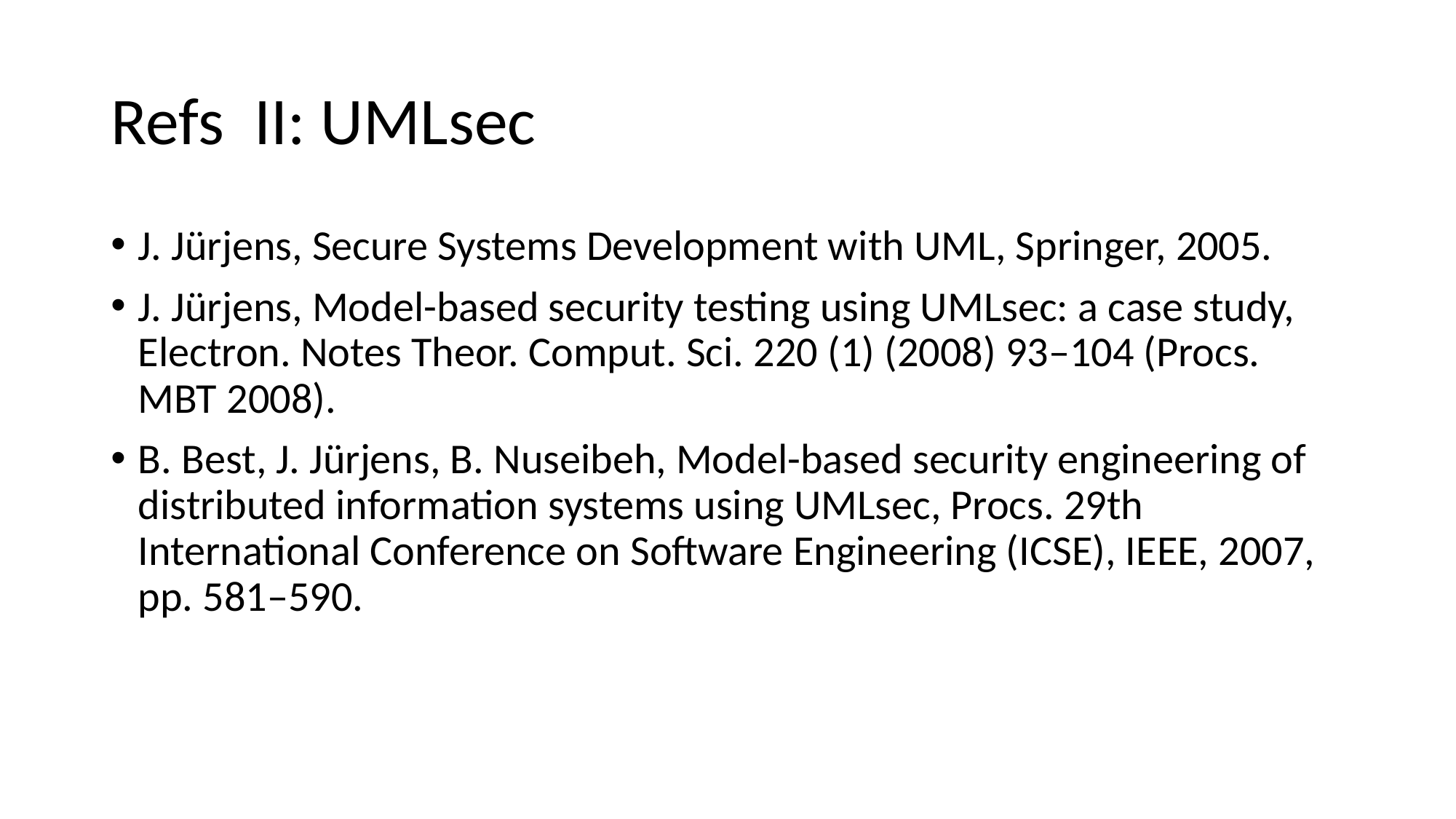

# Refs  II: UMLsec
J. Jürjens, Secure Systems Development with UML, Springer, 2005.
J. Jürjens, Model-based security testing using UMLsec: a case study, Electron. Notes Theor. Comput. Sci. 220 (1) (2008) 93–104 (Procs. MBT 2008).
B. Best, J. Jürjens, B. Nuseibeh, Model-based security engineering of distributed information systems using UMLsec, Procs. 29th International Conference on Software Engineering (ICSE), IEEE, 2007, pp. 581–590.